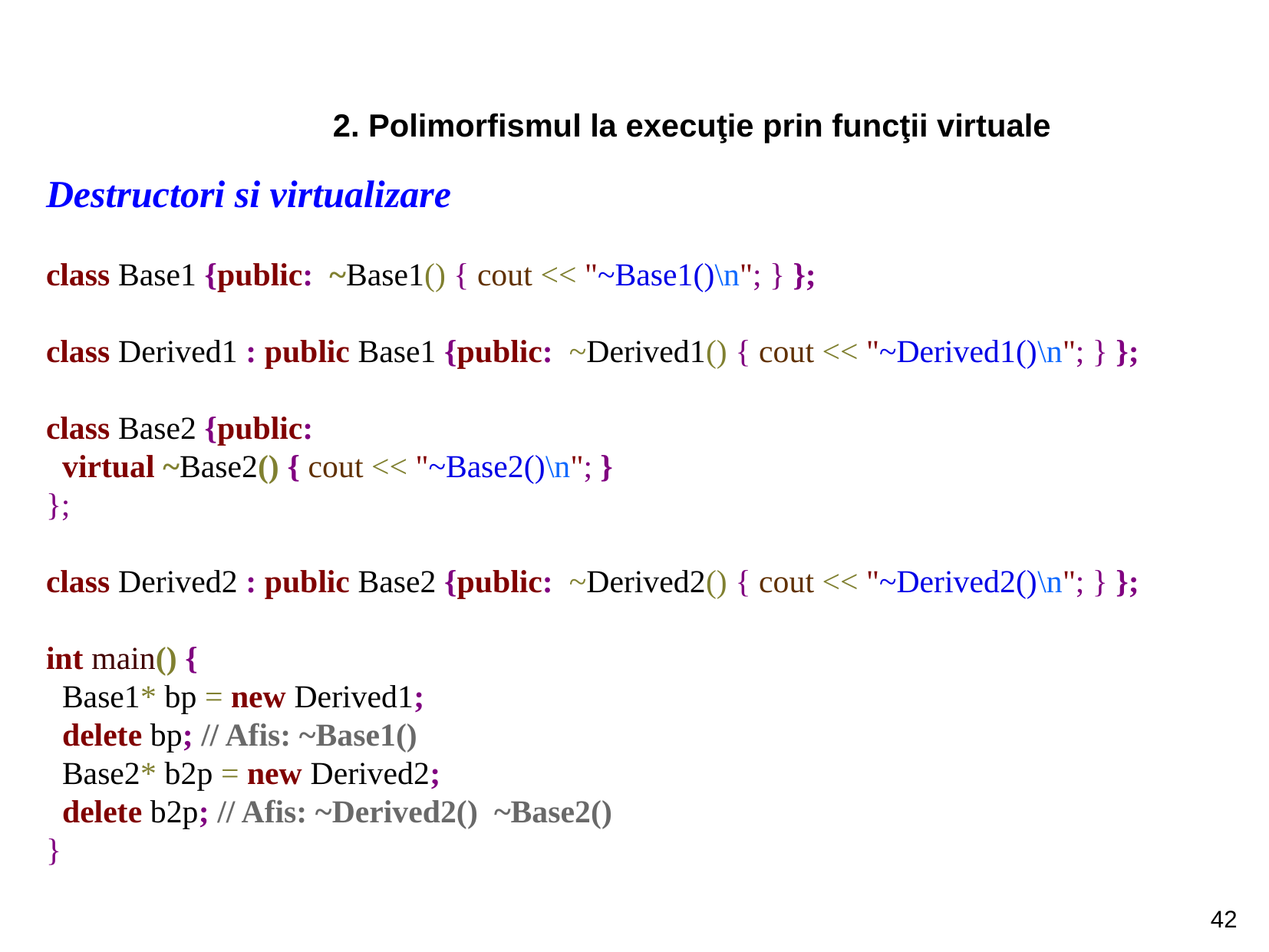

2. Polimorfismul la execuţie prin funcţii virtuale
Destructori si virtualizare

class Base1 {public:  ~Base1() { cout << "~Base1()\n"; } };

class Derived1 : public Base1 {public:  ~Derived1() { cout << "~Derived1()\n"; } };

class Base2 {public:
  virtual ~Base2() { cout << "~Base2()\n"; }
};

class Derived2 : public Base2 {public:  ~Derived2() { cout << "~Derived2()\n"; } };

int main() {
  Base1* bp = new Derived1;
  delete bp; // Afis: ~Base1()
  Base2* b2p = new Derived2;
  delete b2p; // Afis: ~Derived2()  ~Base2()
}

42